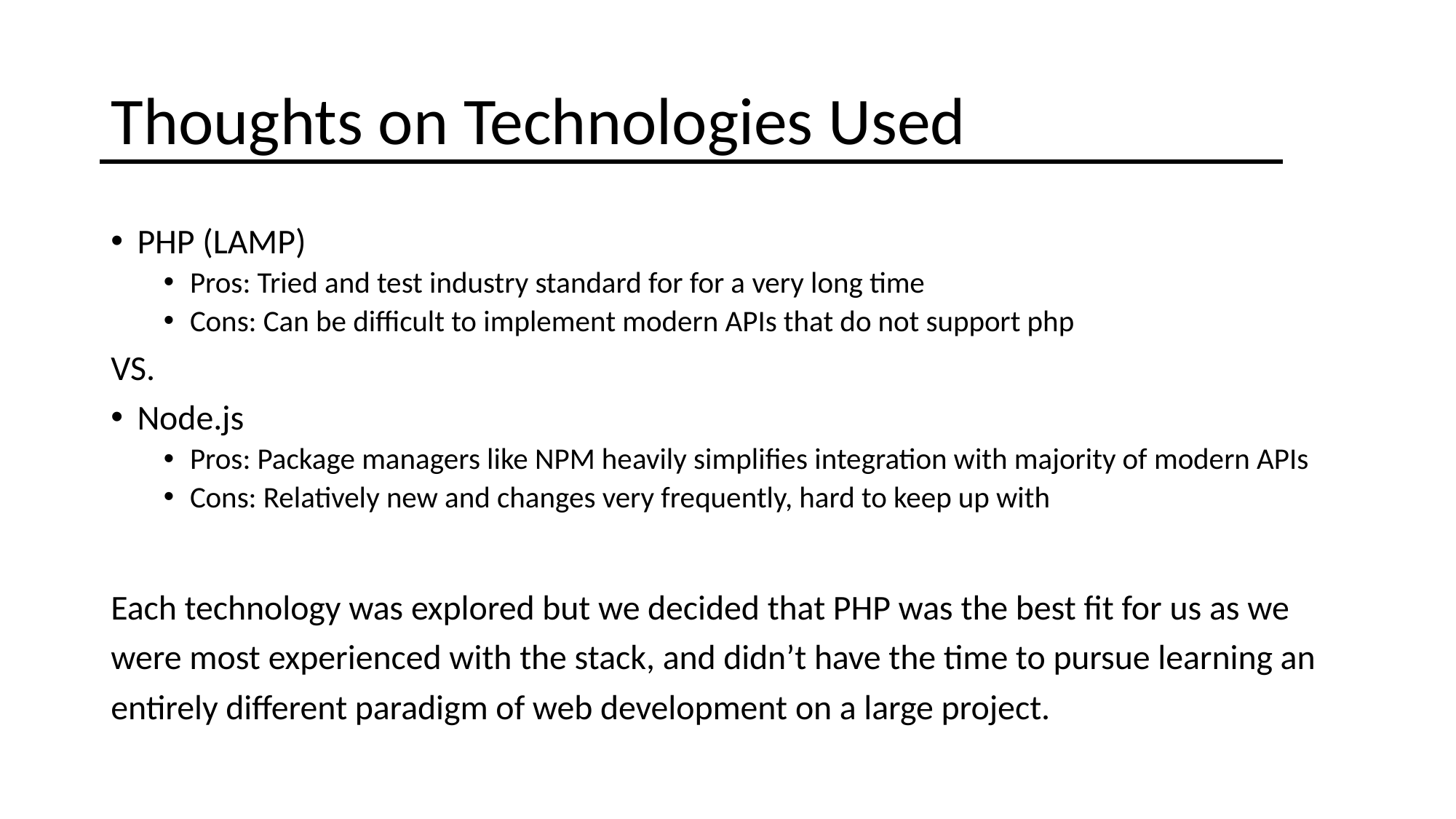

# Thoughts on Technologies Used
PHP (LAMP)
Pros: Tried and test industry standard for for a very long time
Cons: Can be difficult to implement modern APIs that do not support php
VS.
Node.js
Pros: Package managers like NPM heavily simplifies integration with majority of modern APIs
Cons: Relatively new and changes very frequently, hard to keep up with

Each technology was explored but we decided that PHP was the best fit for us as we were most experienced with the stack, and didn’t have the time to pursue learning an entirely different paradigm of web development on a large project.